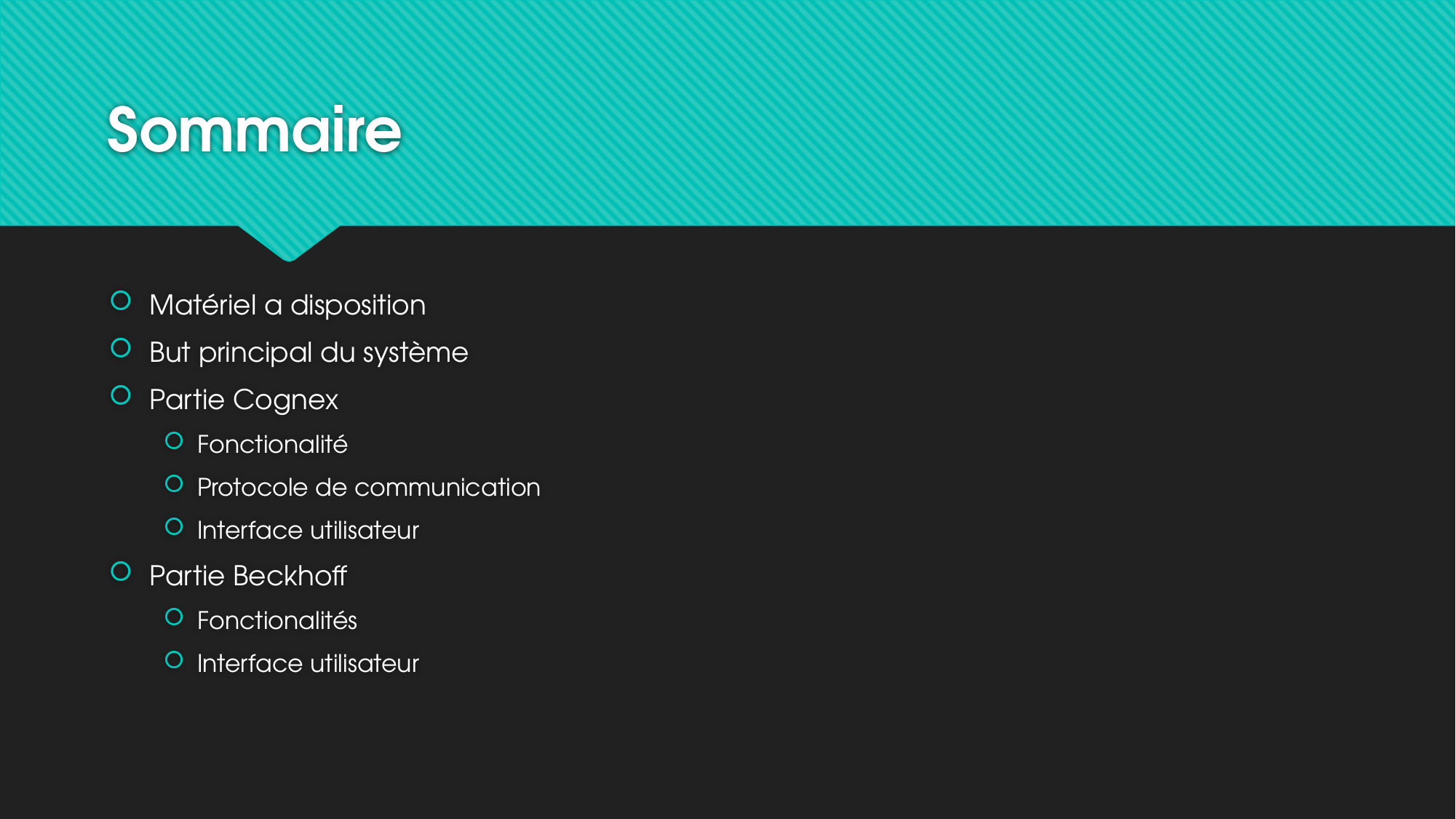

# Sommaire
Matériel a disposition
But principal du système
Partie Cognex
Fonctionalité
Protocole de communication
Interface utilisateur
Partie Beckhoff
Fonctionalités
Interface utilisateur